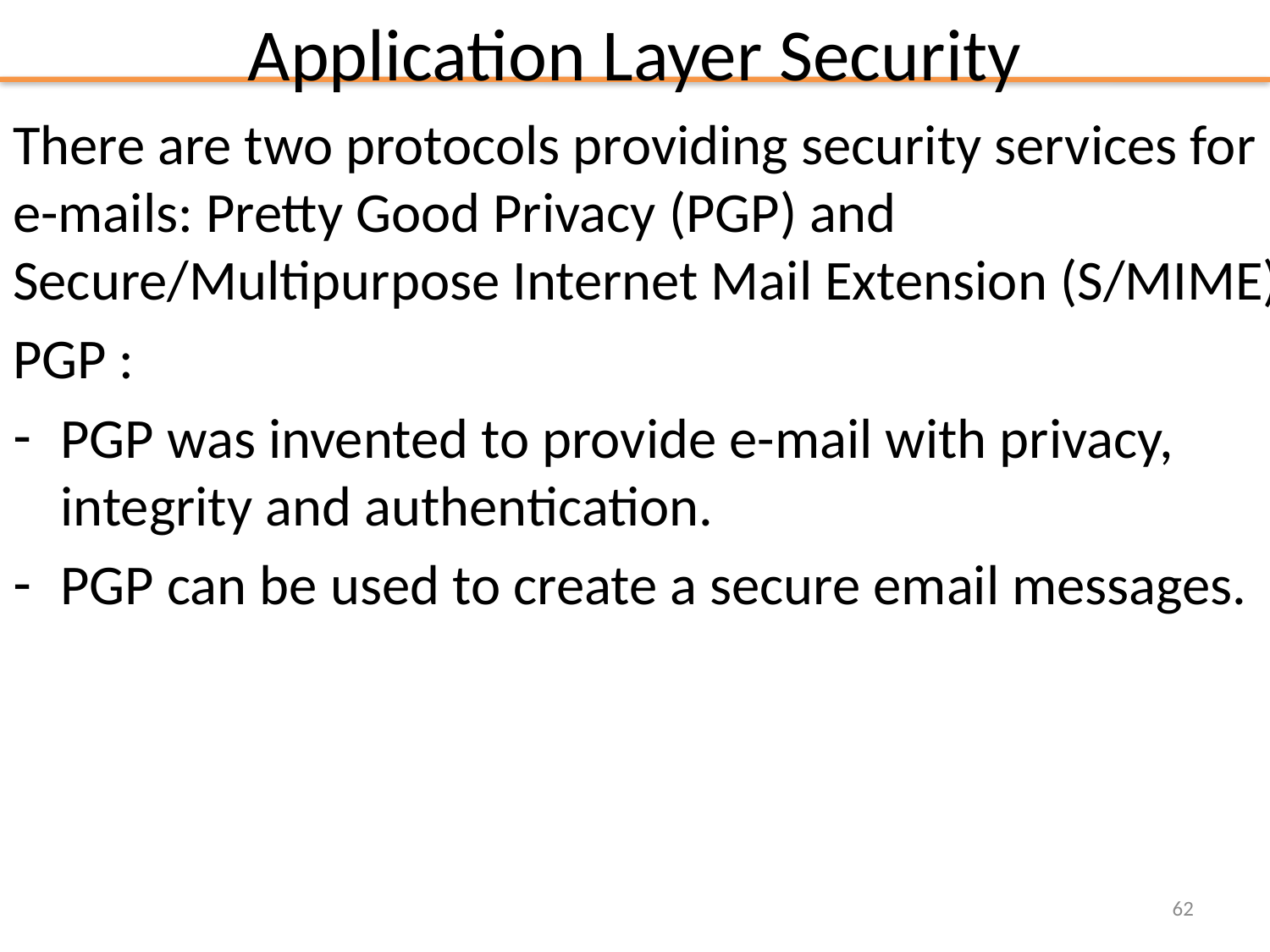

# Application Layer Security
There are two protocols providing security services for e-mails: Pretty Good Privacy (PGP) and Secure/Multipurpose Internet Mail Extension (S/MIME)
PGP :
PGP was invented to provide e-mail with privacy, integrity and authentication.
PGP can be used to create a secure email messages.
62